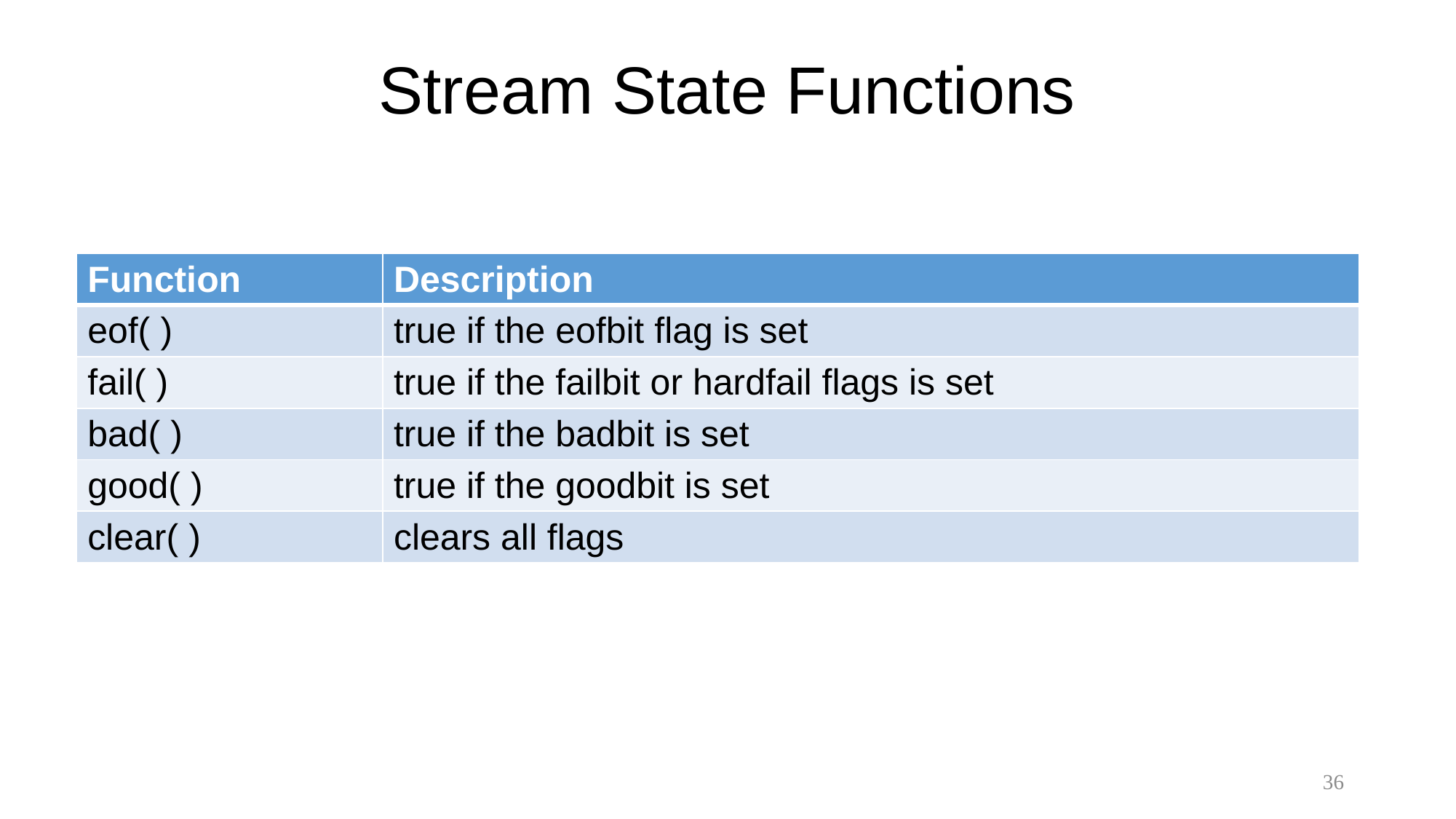

# Stream State Functions

| Function | Description |
| --- | --- |
| eof( ) | true if the eofbit flag is set |
| fail( ) | true if the failbit or hardfail flags is set |
| bad( ) | true if the badbit is set |
| good( ) | true if the goodbit is set |
| clear( ) | clears all flags |
36